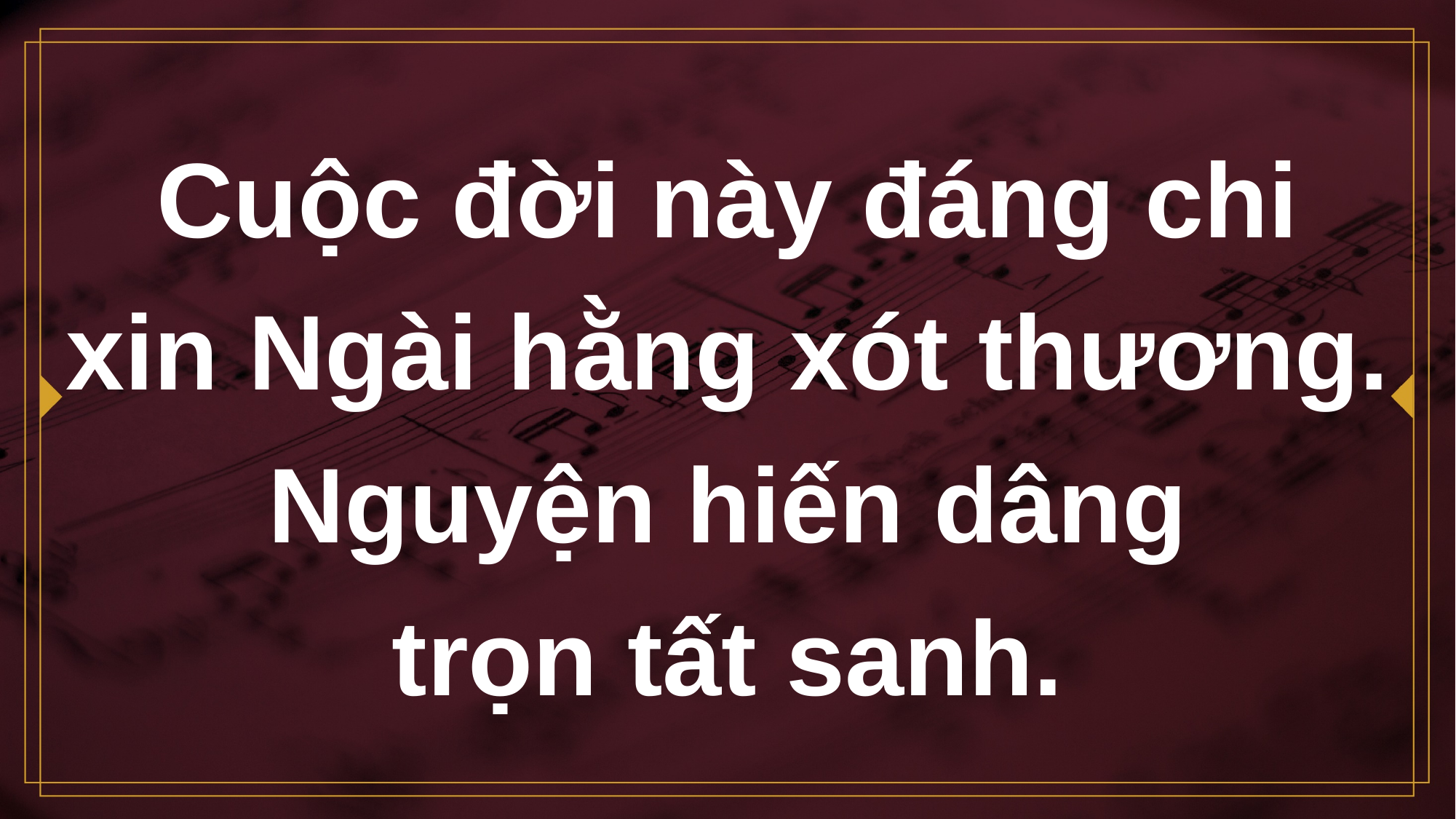

# Cuộc đời này đáng chi xin Ngài hằng xót thương. Nguyện hiến dâng trọn tất sanh.